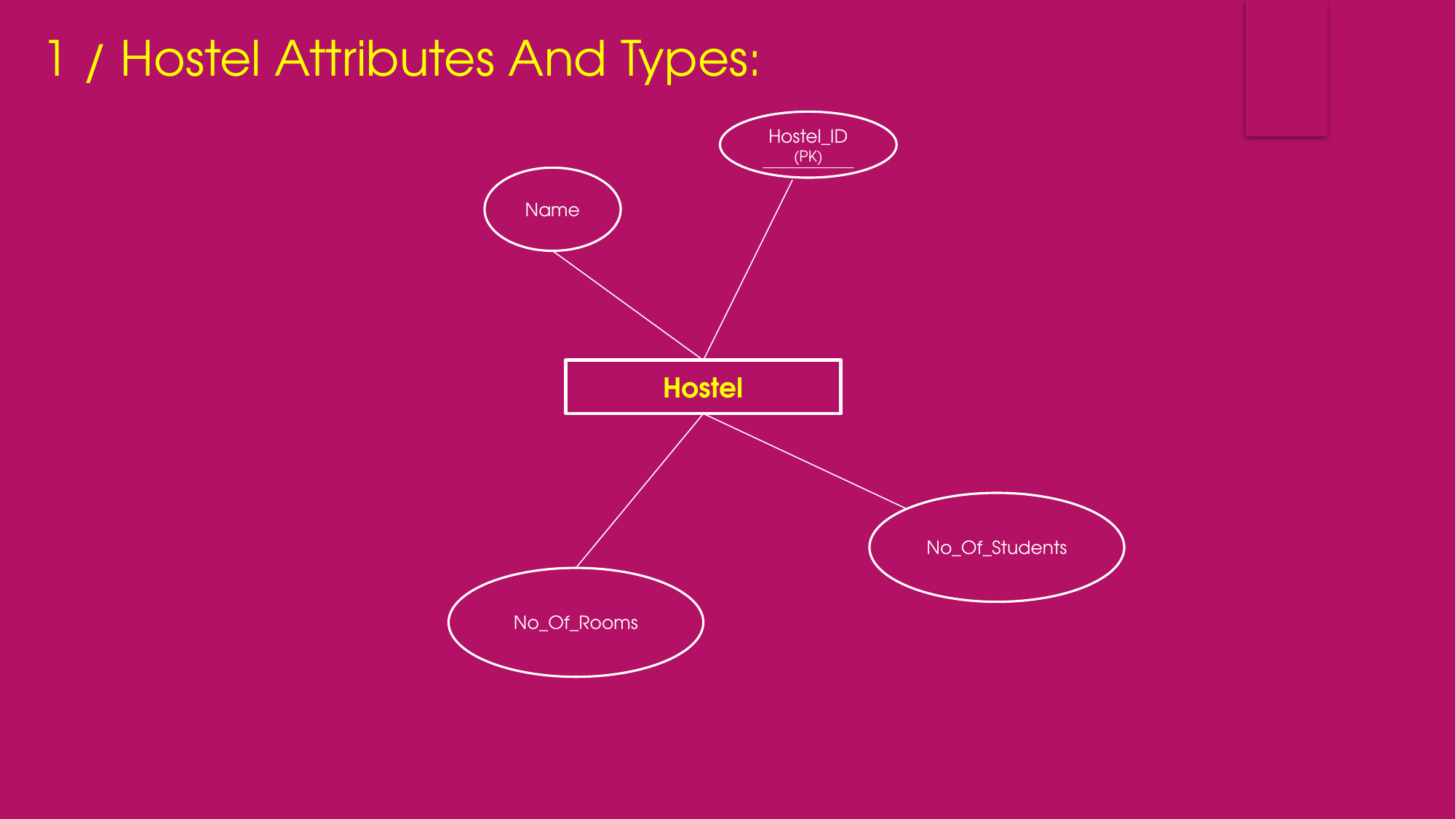

1 / Hostel Attributes And Types:
Hostel_ID (PK)
Name
Hostel
No_Of_Students
No_Of_Rooms